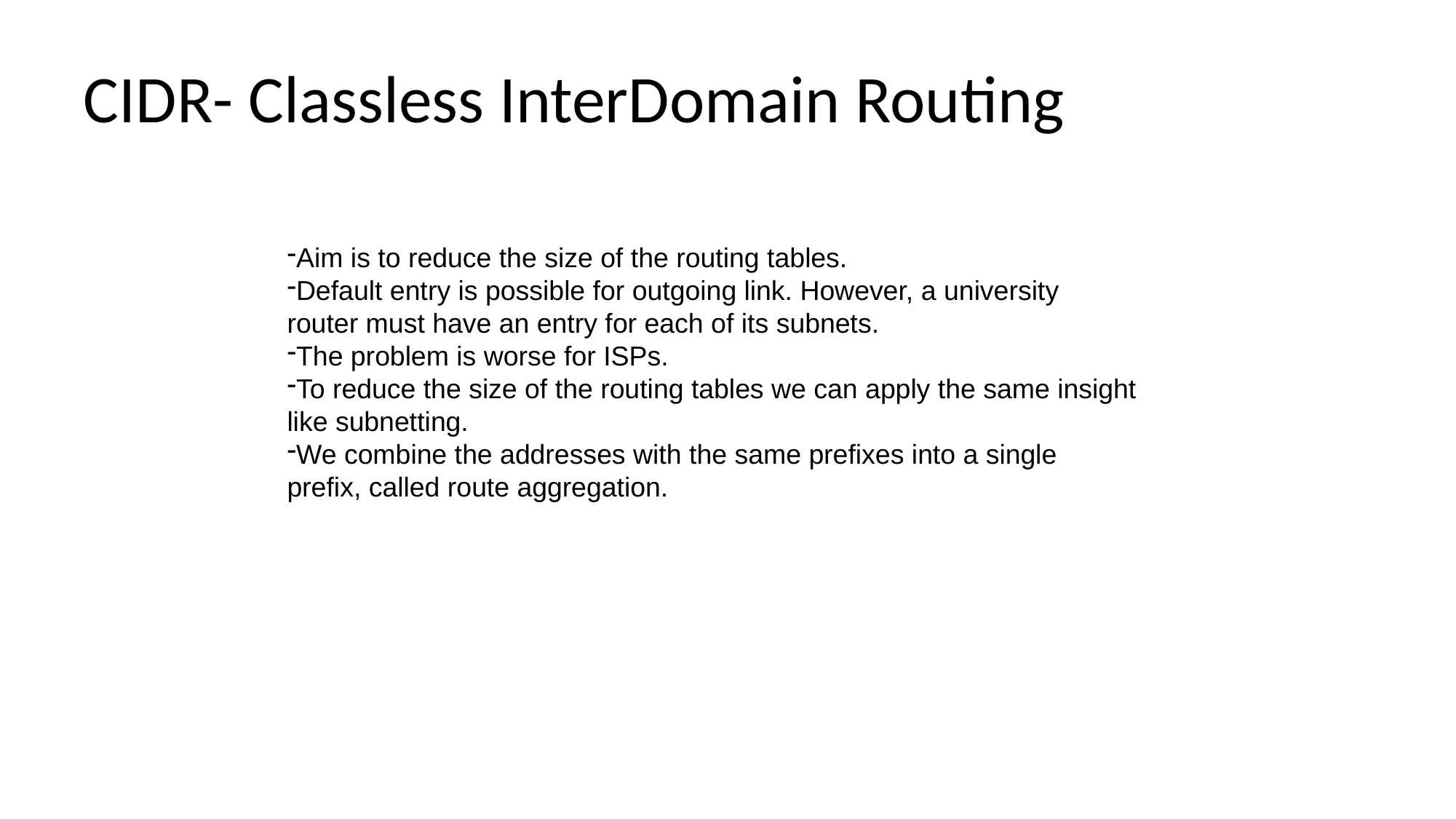

# CIDR- Classless InterDomain Routing
Aim is to reduce the size of the routing tables.
Default entry is possible for outgoing link. However, a university router must have an entry for each of its subnets.
The problem is worse for ISPs.
To reduce the size of the routing tables we can apply the same insight like subnetting.
We combine the addresses with the same prefixes into a single prefix, called route aggregation.